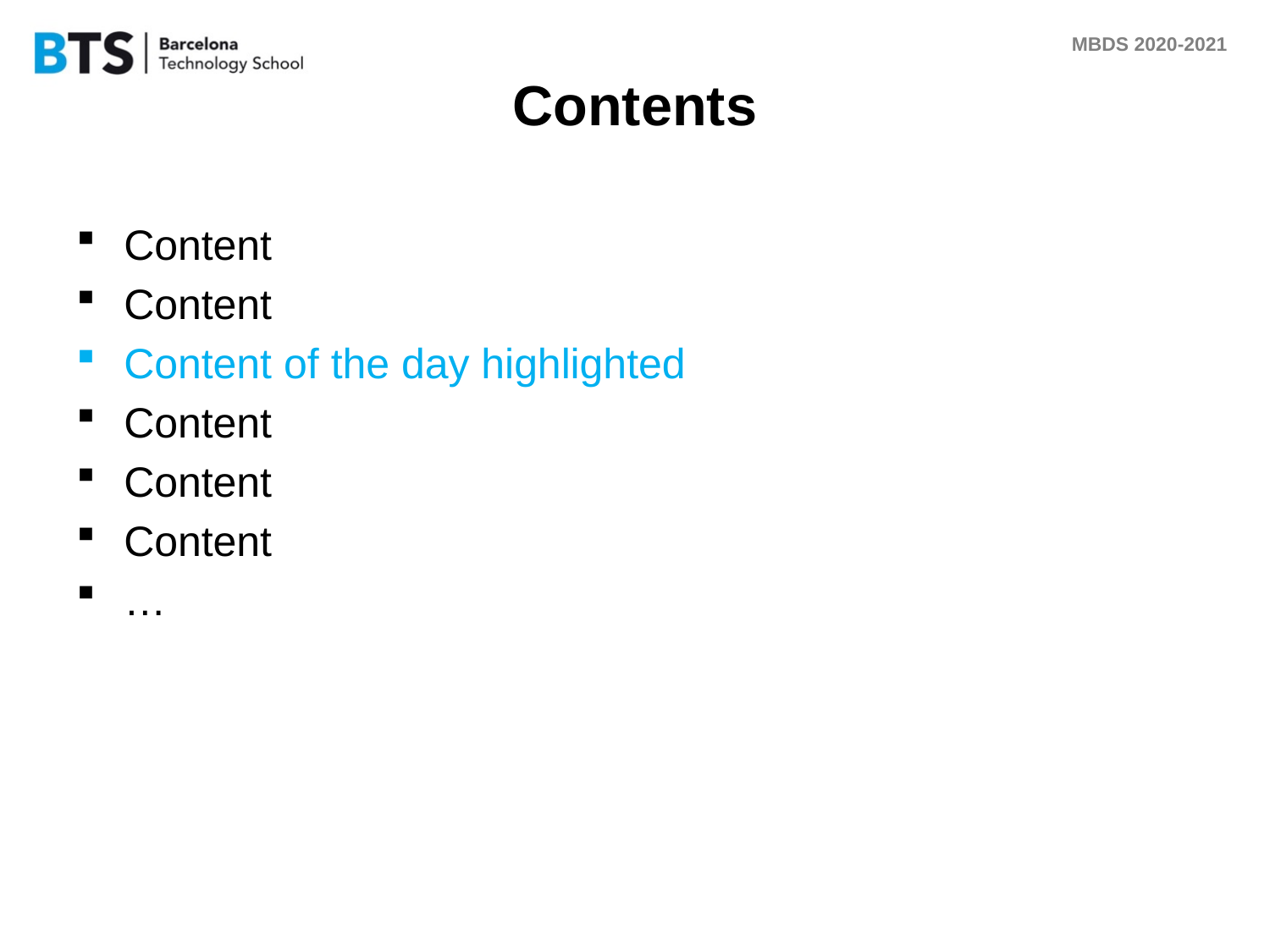

# Contents
Content
Content
Content of the day highlighted
Content
Content
Content
…